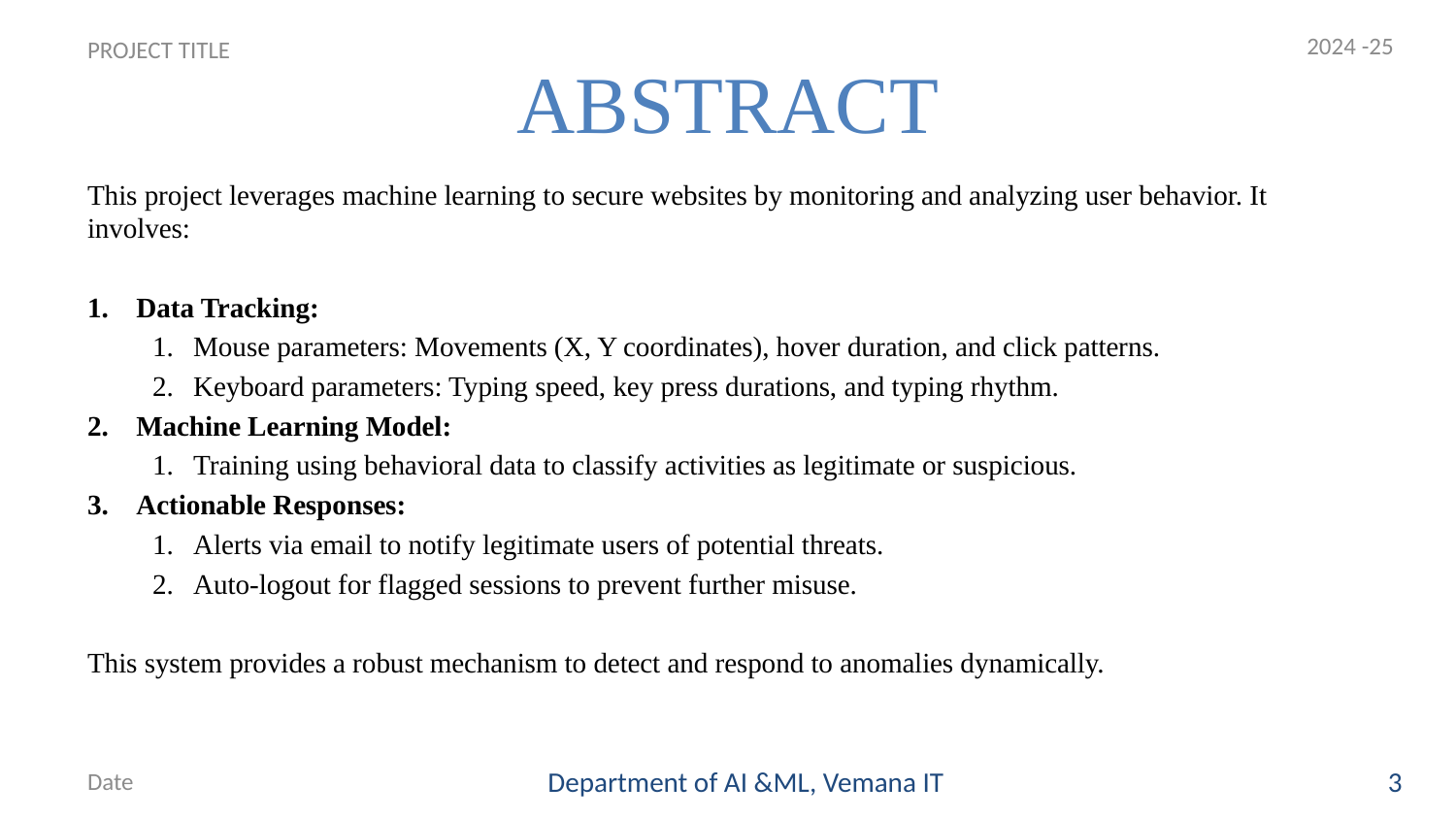

2024 -25
# ABSTRACT
PROJECT TITLE
This project leverages machine learning to secure websites by monitoring and analyzing user behavior. It involves:

Data Tracking:
Mouse parameters: Movements (X, Y coordinates), hover duration, and click patterns.
Keyboard parameters: Typing speed, key press durations, and typing rhythm.
Machine Learning Model:
Training using behavioral data to classify activities as legitimate or suspicious.
Actionable Responses:
Alerts via email to notify legitimate users of potential threats.
Auto-logout for flagged sessions to prevent further misuse.

This system provides a robust mechanism to detect and respond to anomalies dynamically.

Date
Department of AI &ML, Vemana IT
3